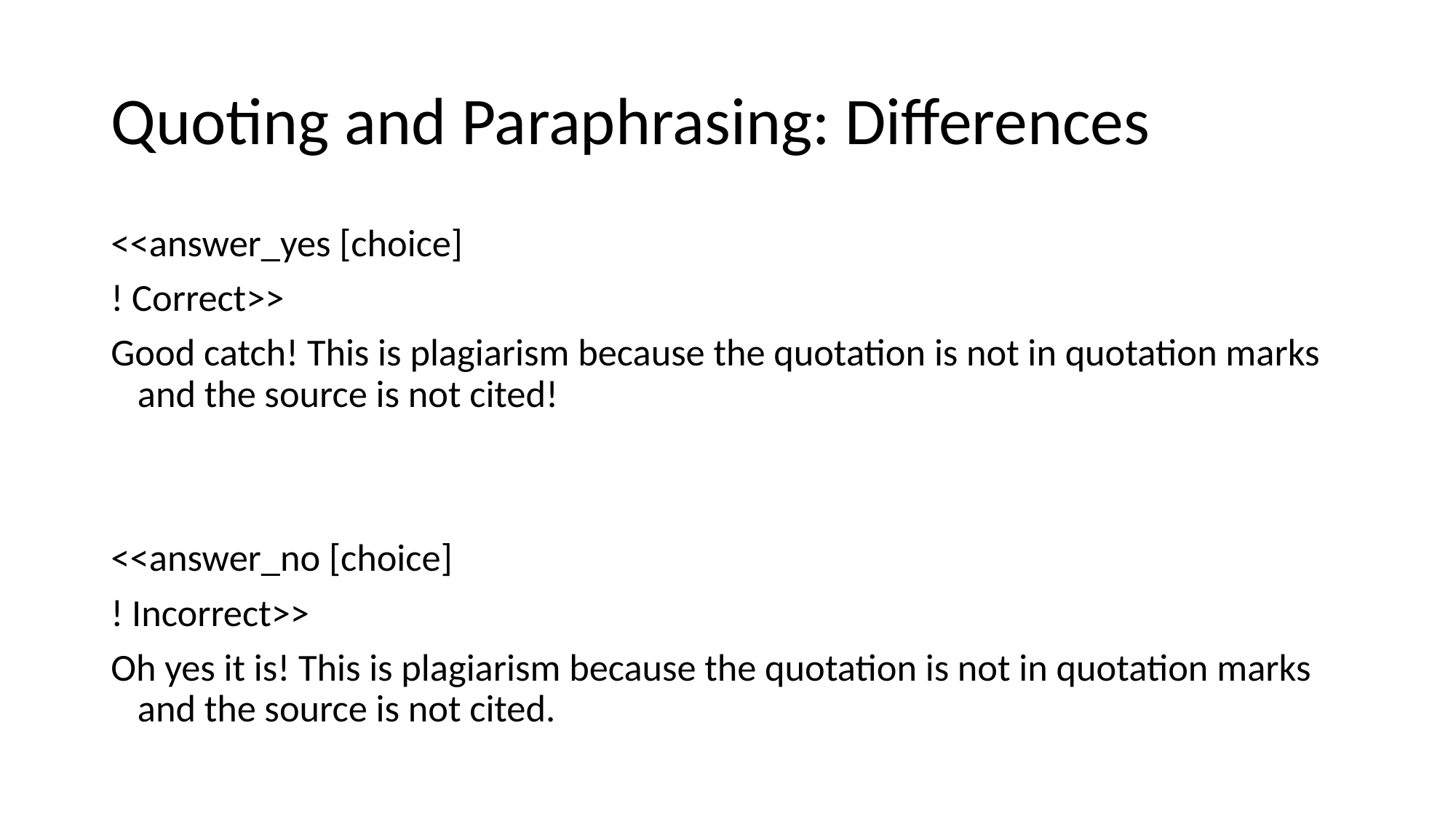

# Quoting and Paraphrasing: Differences
<<answer_yes [choice]
! Correct>>
Good catch! This is plagiarism because the quotation is not in quotation marks and the source is not cited!

<<answer_no [choice]
! Incorrect>>
Oh yes it is! This is plagiarism because the quotation is not in quotation marks and the source is not cited.